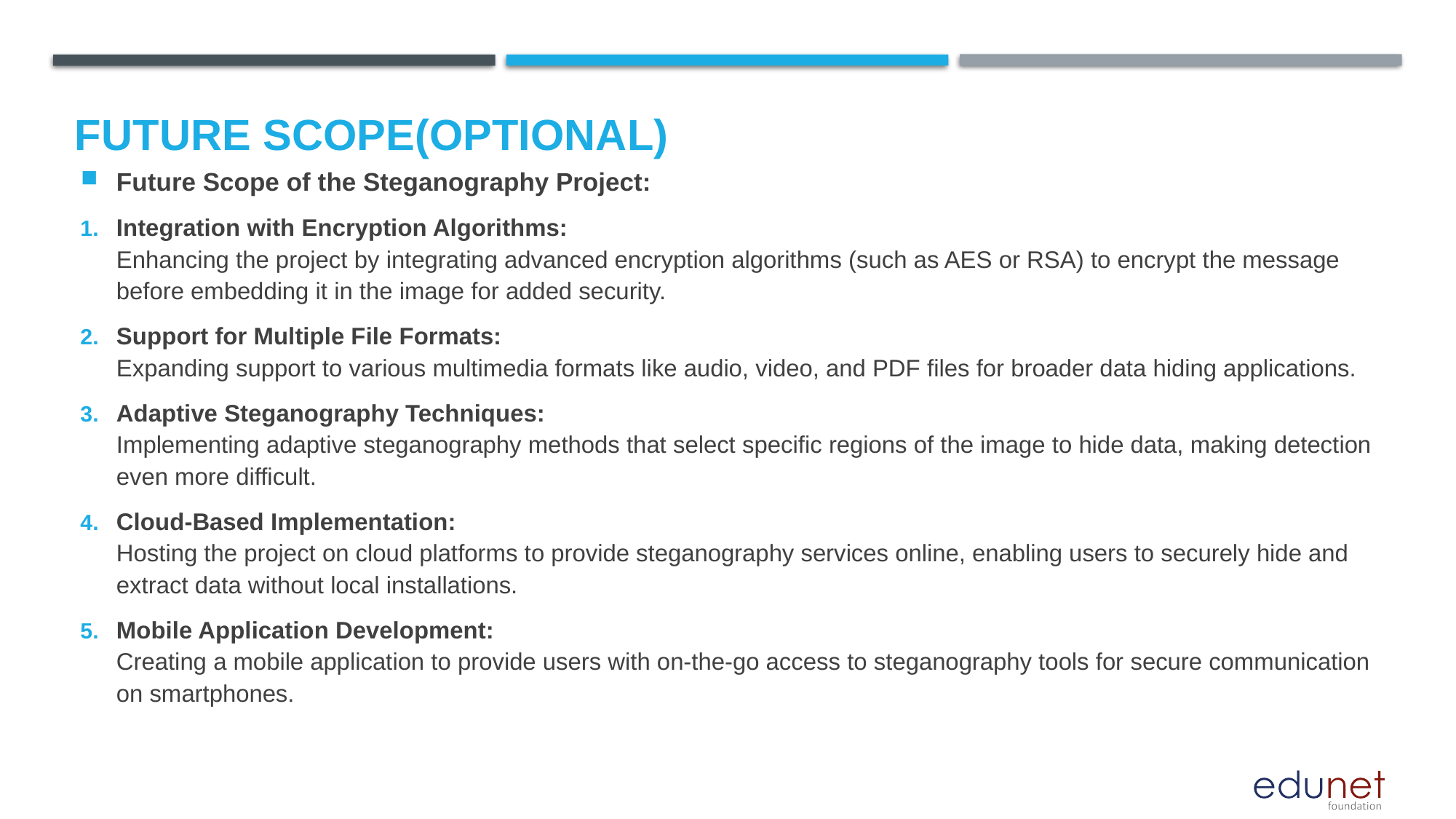

Future scope(optional)
Future Scope of the Steganography Project:
Integration with Encryption Algorithms:
Enhancing the project by integrating advanced encryption algorithms (such as AES or RSA) to encrypt the message before embedding it in the image for added security.
Support for Multiple File Formats:
Expanding support to various multimedia formats like audio, video, and PDF files for broader data hiding applications.
Adaptive Steganography Techniques:
Implementing adaptive steganography methods that select specific regions of the image to hide data, making detection even more difficult.
Cloud-Based Implementation:
Hosting the project on cloud platforms to provide steganography services online, enabling users to securely hide and extract data without local installations.
Mobile Application Development:
Creating a mobile application to provide users with on-the-go access to steganography tools for secure communication on smartphones.